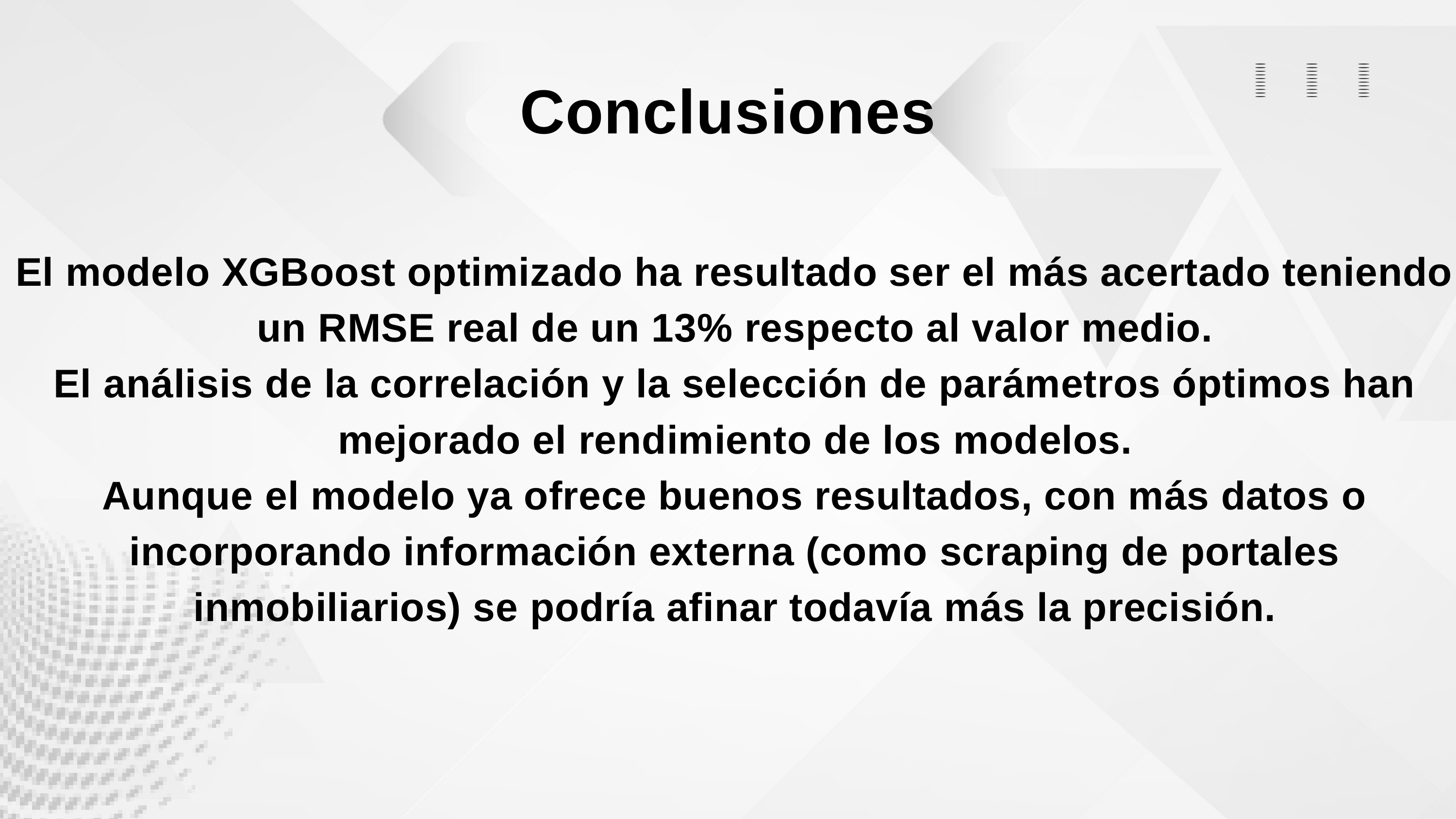

Conclusiones
El modelo XGBoost optimizado ha resultado ser el más acertado teniendo un RMSE real de un 13% respecto al valor medio.
El análisis de la correlación y la selección de parámetros óptimos han mejorado el rendimiento de los modelos.
Aunque el modelo ya ofrece buenos resultados, con más datos o incorporando información externa (como scraping de portales inmobiliarios) se podría afinar todavía más la precisión.